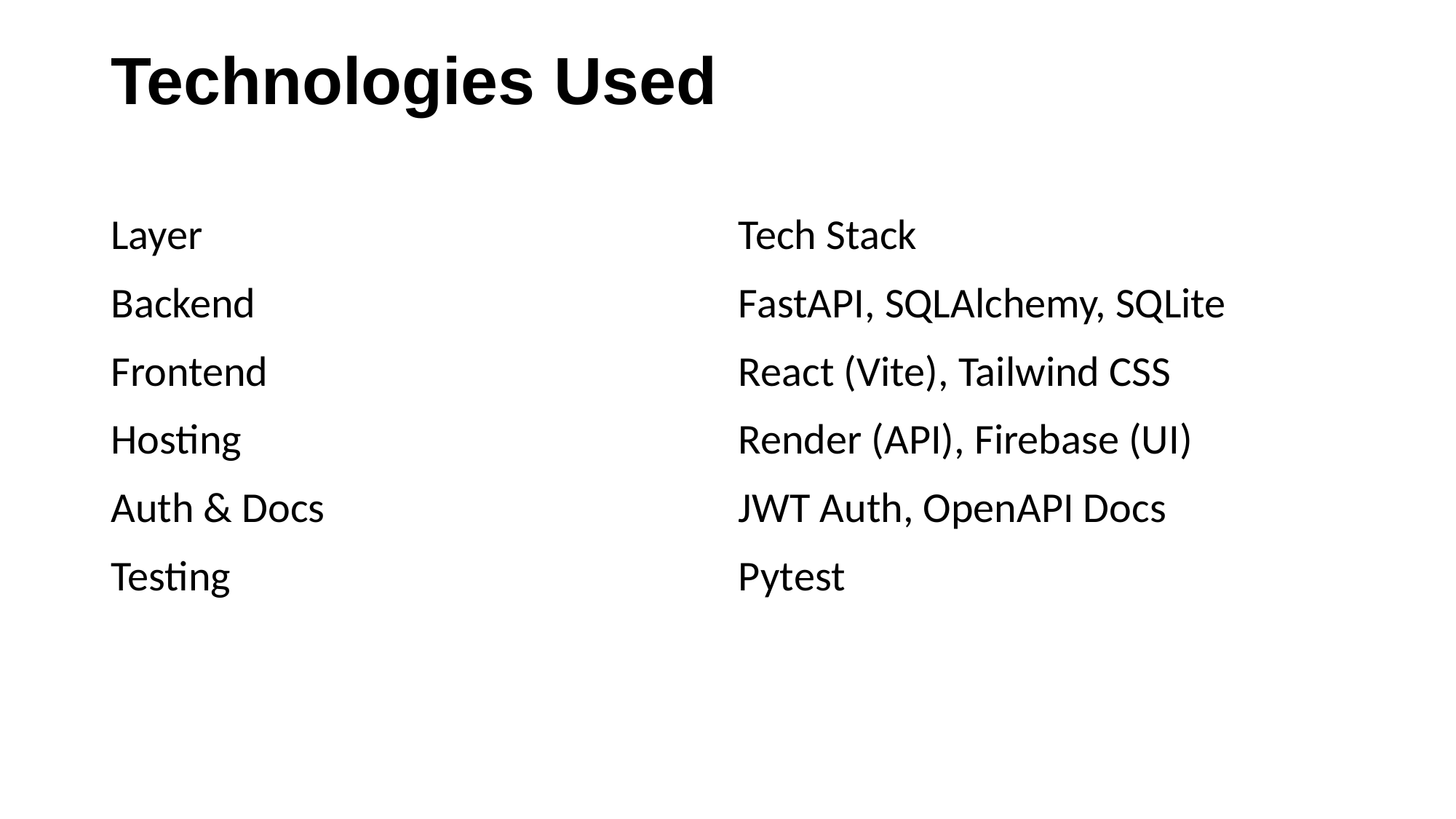

# Technologies Used
| Layer | Tech Stack |
| --- | --- |
| Backend | FastAPI, SQLAlchemy, SQLite |
| Frontend | React (Vite), Tailwind CSS |
| Hosting | Render (API), Firebase (UI) |
| Auth & Docs | JWT Auth, OpenAPI Docs |
| Testing | Pytest |